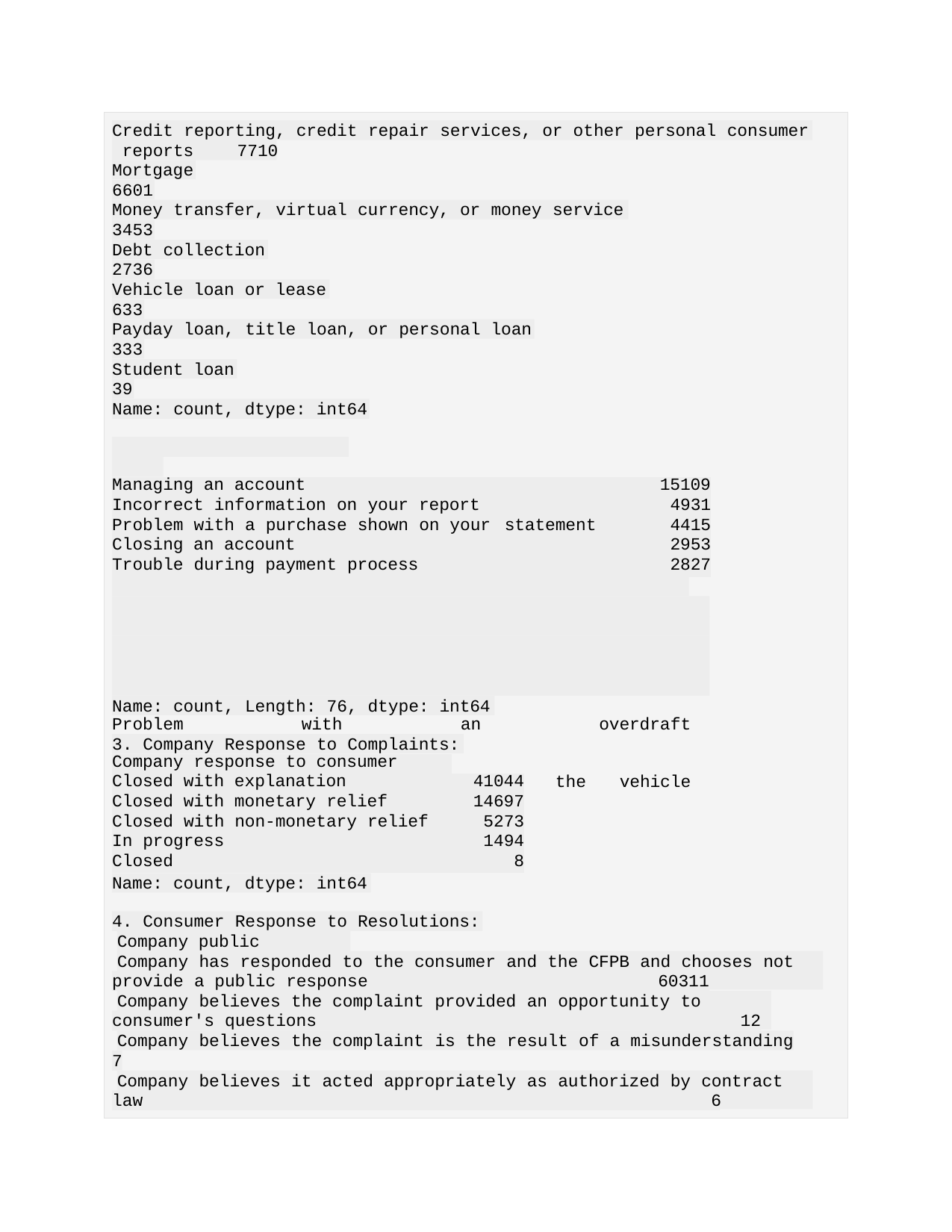

Credit reporting, credit repair services, or other personal consumer  reports	7710
Mortgage
6601
Money transfer, virtual currency, or money service
3453
Debt collection
2736
Vehicle loan or lease
633
Payday loan, title loan, or personal loan
333
Student loan
39
Name: count, dtype: int64

| 2. Complaints by Issue: |  |  |
| --- | --- | --- |
| Issue |  |  |
| Managing an account |  | 15109 |
| Incorrect information on your report |  | 4931 |
| Problem with a purchase shown on your | statement | 4415 |
| Closing an account |  | 2953 |
| Trouble during payment process |  | 2827 |
| ... Can't stop withdrawals from your bank account 2 Was approved for a loan, but didn't receive money 1 Vehicle was damaged or destroyed the vehicle 1 Problem with an overdraft 1 Vehicle was repossessed or sold the vehicle 1 |  |  |

Name: count, Length: 76, dtype: int64
3. Company Response to Complaints:

| Company response to consumer |  |
| --- | --- |
| Closed with explanation | 41044 |
| Closed with monetary relief | 14697 |
| Closed with non-monetary relief | 5273 |
| In progress | 1494 |
| Closed | 8 |
Name: count, dtype: int64
4. Consumer Response to Resolutions:

Company public response
Company has responded to the consumer and the CFPB and chooses not to
provide a public response	60311

Company believes the complaint provided an opportunity to answer
consumer's questions	12

Company believes the complaint is the result of a misunderstanding
7

Company believes it acted appropriately as authorized by contract or
law	6